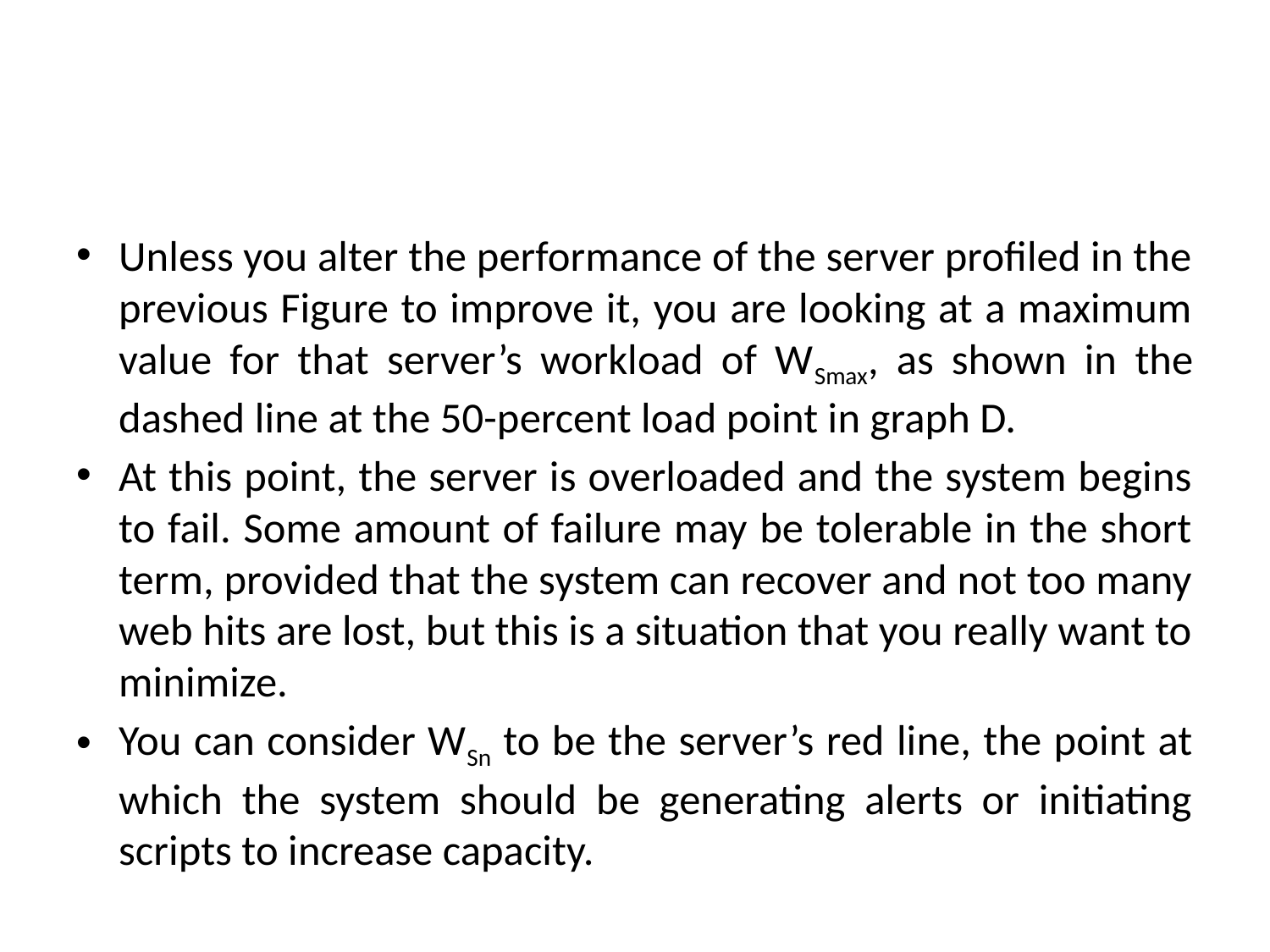

#
Unless you alter the performance of the server profiled in the previous Figure to improve it, you are looking at a maximum value for that server’s workload of WSmax, as shown in the dashed line at the 50-percent load point in graph D.
At this point, the server is overloaded and the system begins to fail. Some amount of failure may be tolerable in the short term, provided that the system can recover and not too many web hits are lost, but this is a situation that you really want to minimize.
You can consider WSn to be the server’s red line, the point at which the system should be generating alerts or initiating scripts to increase capacity.